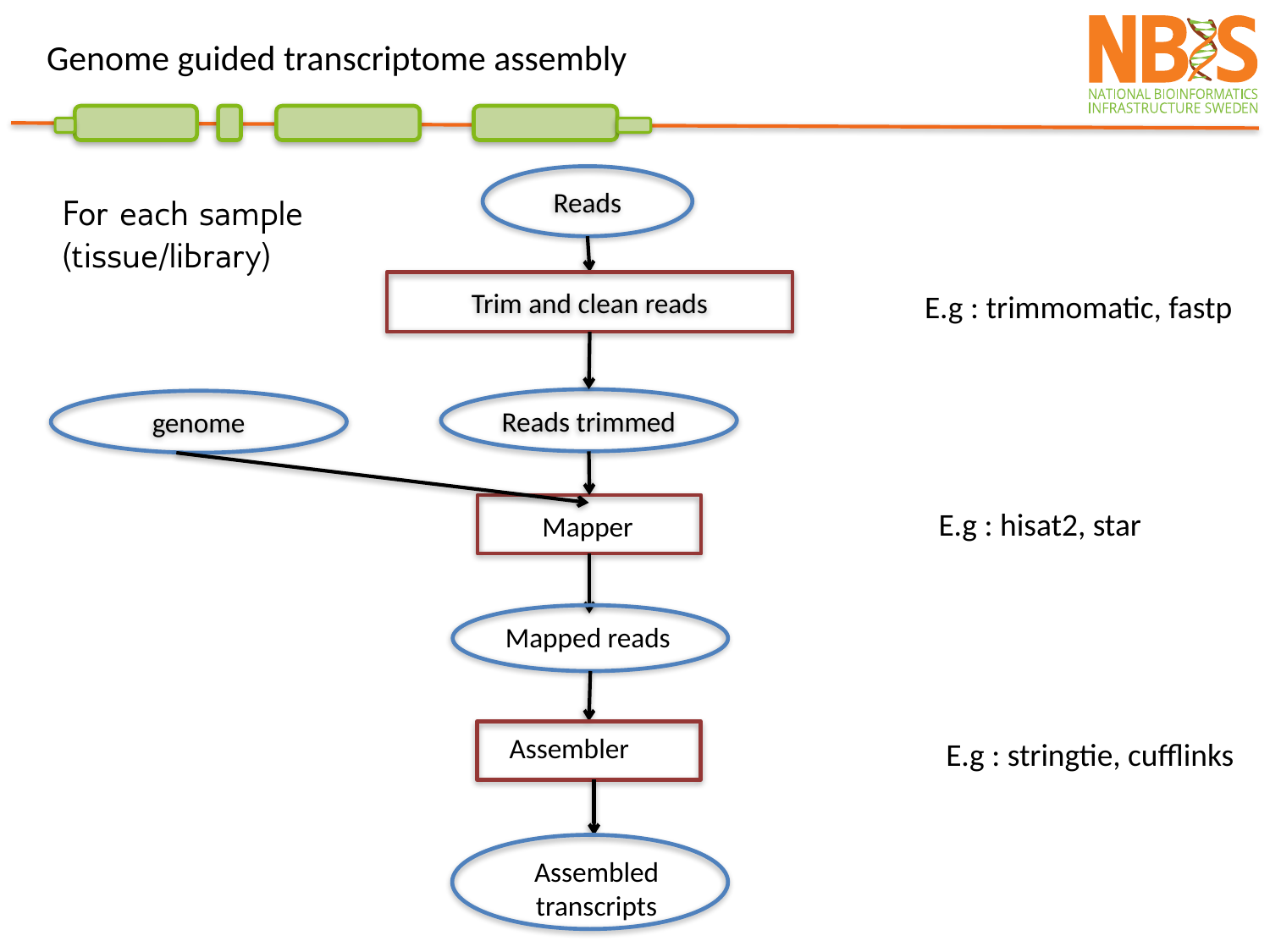

Genome guided transcriptome assembly
Reads
For each sample
(tissue/library)
Trim and clean reads
E.g : trimmomatic, fastp
Reads trimmed
genome

E.g : hisat2, star
Mapper

Mapped reads

Assembler
E.g : stringtie, cufflinks

Assembled transcripts